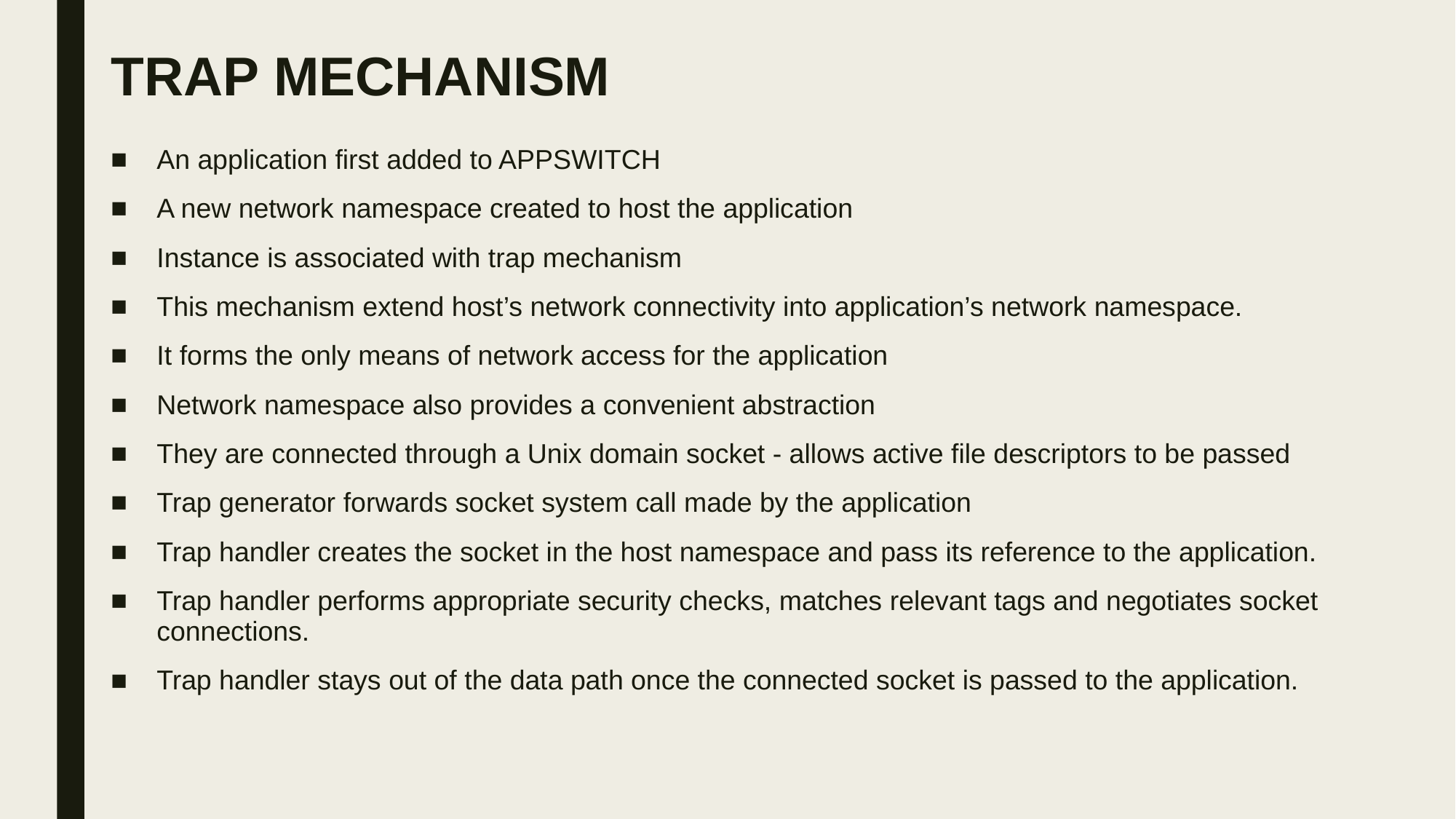

# TRAP MECHANISM
An application first added to APPSWITCH
A new network namespace created to host the application
Instance is associated with trap mechanism
This mechanism extend host’s network connectivity into application’s network namespace.
It forms the only means of network access for the application
Network namespace also provides a convenient abstraction
They are connected through a Unix domain socket - allows active file descriptors to be passed
Trap generator forwards socket system call made by the application
Trap handler creates the socket in the host namespace and pass its reference to the application.
Trap handler performs appropriate security checks, matches relevant tags and negotiates socket connections.
Trap handler stays out of the data path once the connected socket is passed to the application.